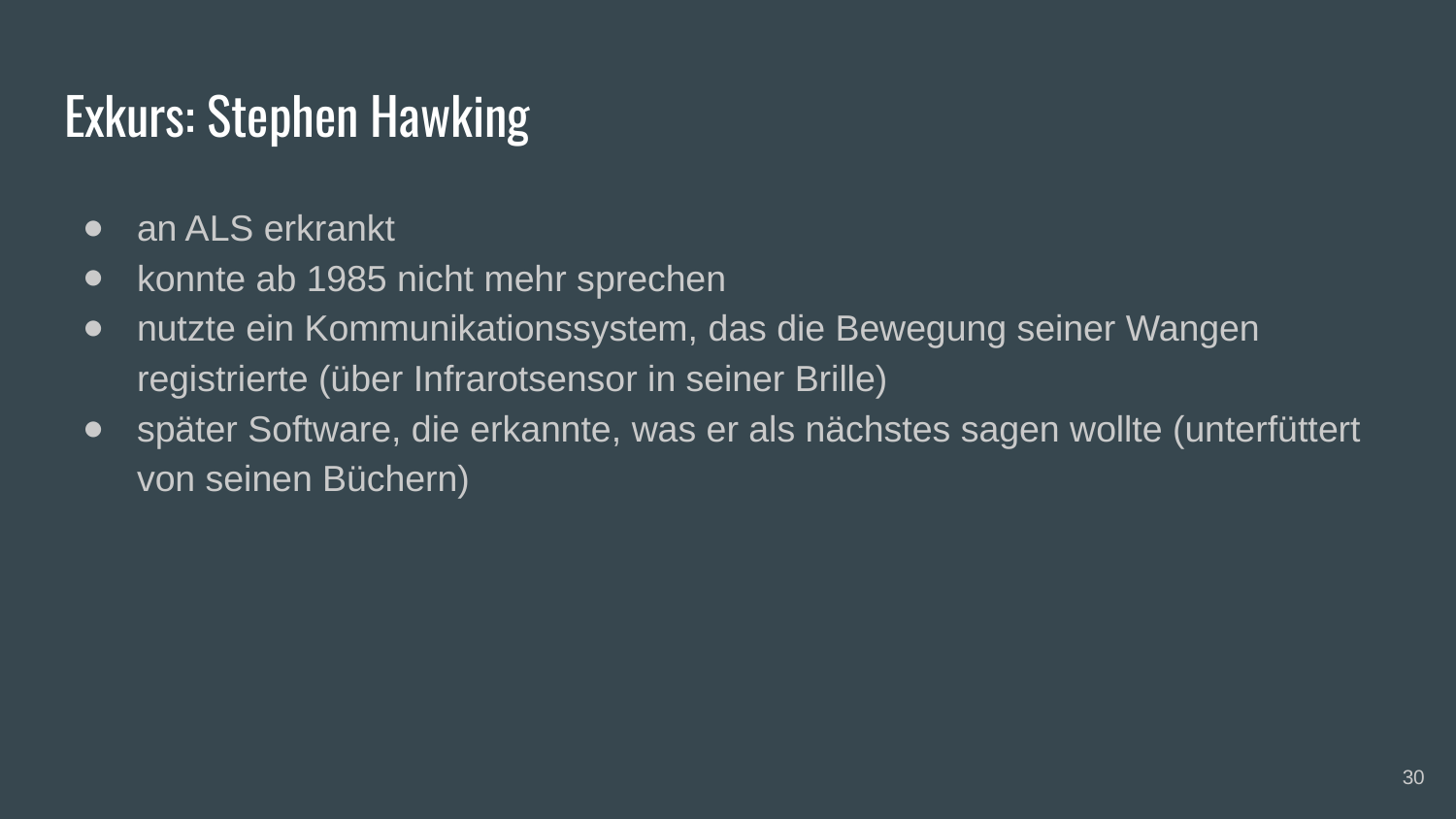

# Exkurs: Stephen Hawking
an ALS erkrankt
konnte ab 1985 nicht mehr sprechen
nutzte ein Kommunikationssystem, das die Bewegung seiner Wangen registrierte (über Infrarotsensor in seiner Brille)
später Software, die erkannte, was er als nächstes sagen wollte (unterfüttert von seinen Büchern)

30